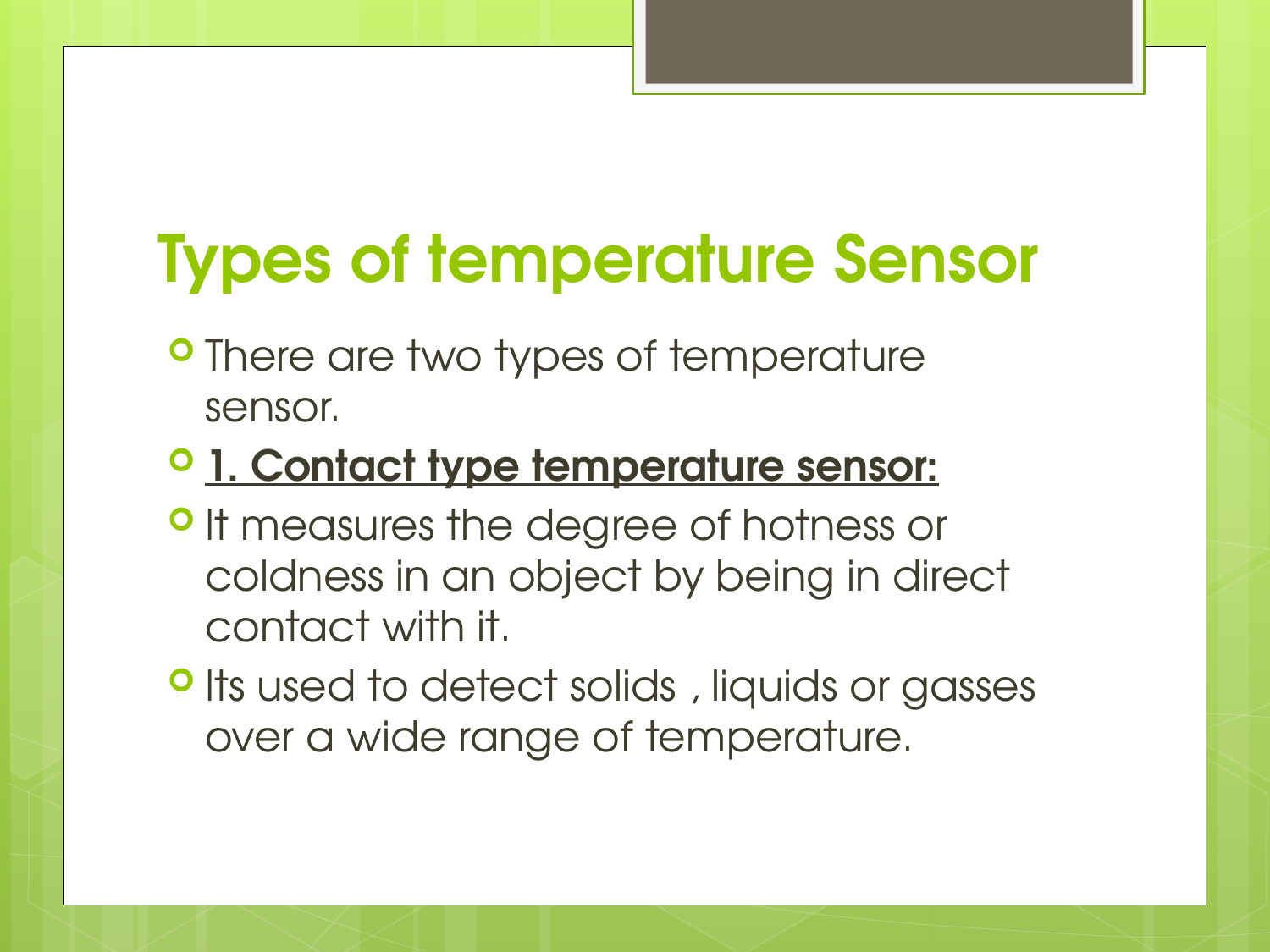

# Types of temperature Sensor
There are two types of temperature sensor.
1. Contact type temperature sensor:
It measures the degree of hotness or coldness in an object by being in direct contact with it.
Its used to detect solids , liquids or gasses over a wide range of temperature.